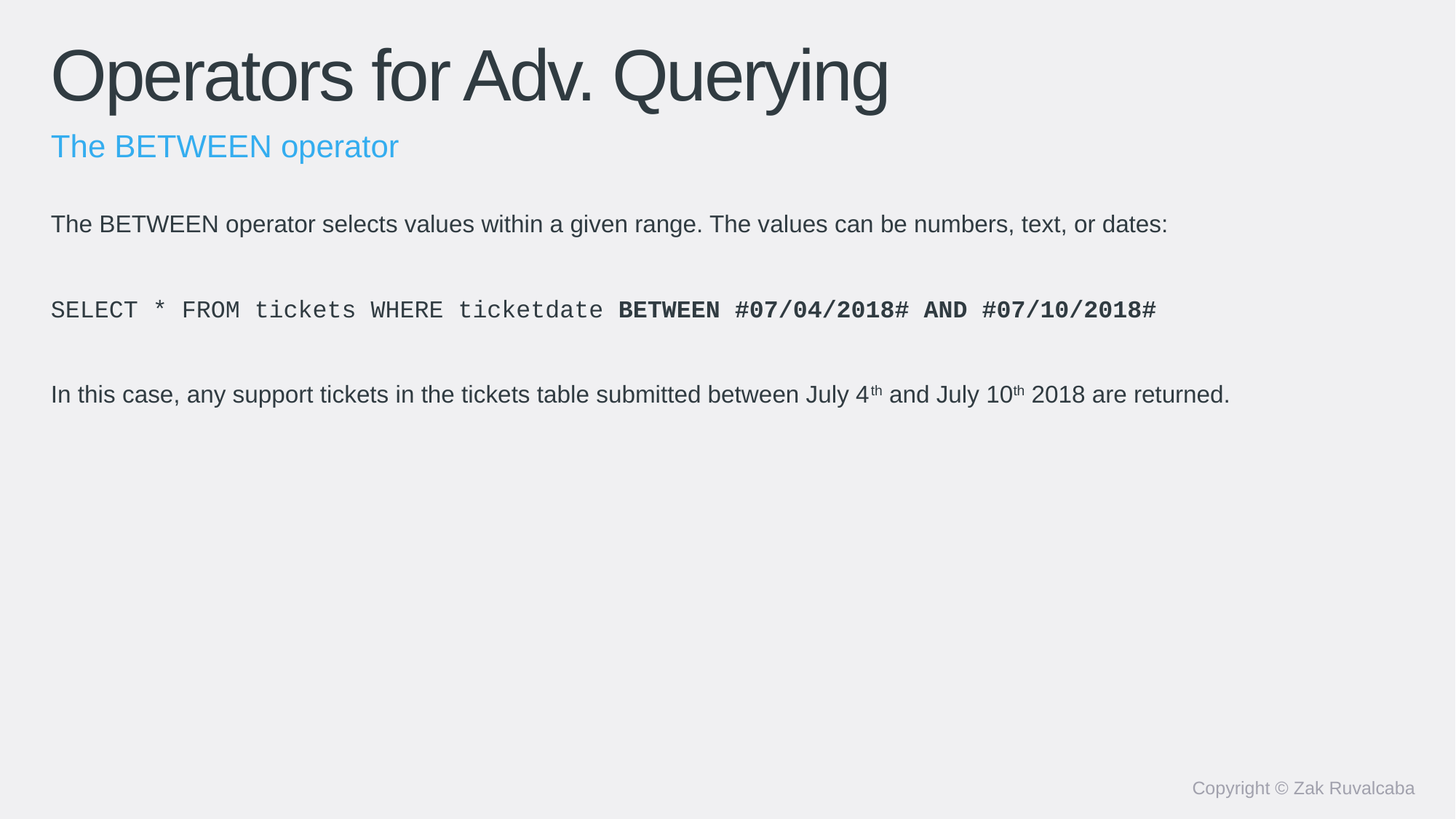

# Operators for Adv. Querying
The BETWEEN operator
The BETWEEN operator selects values within a given range. The values can be numbers, text, or dates:

SELECT * FROM tickets WHERE ticketdate BETWEEN #07/04/2018# AND #07/10/2018#

In this case, any support tickets in the tickets table submitted between July 4th and July 10th 2018 are returned.